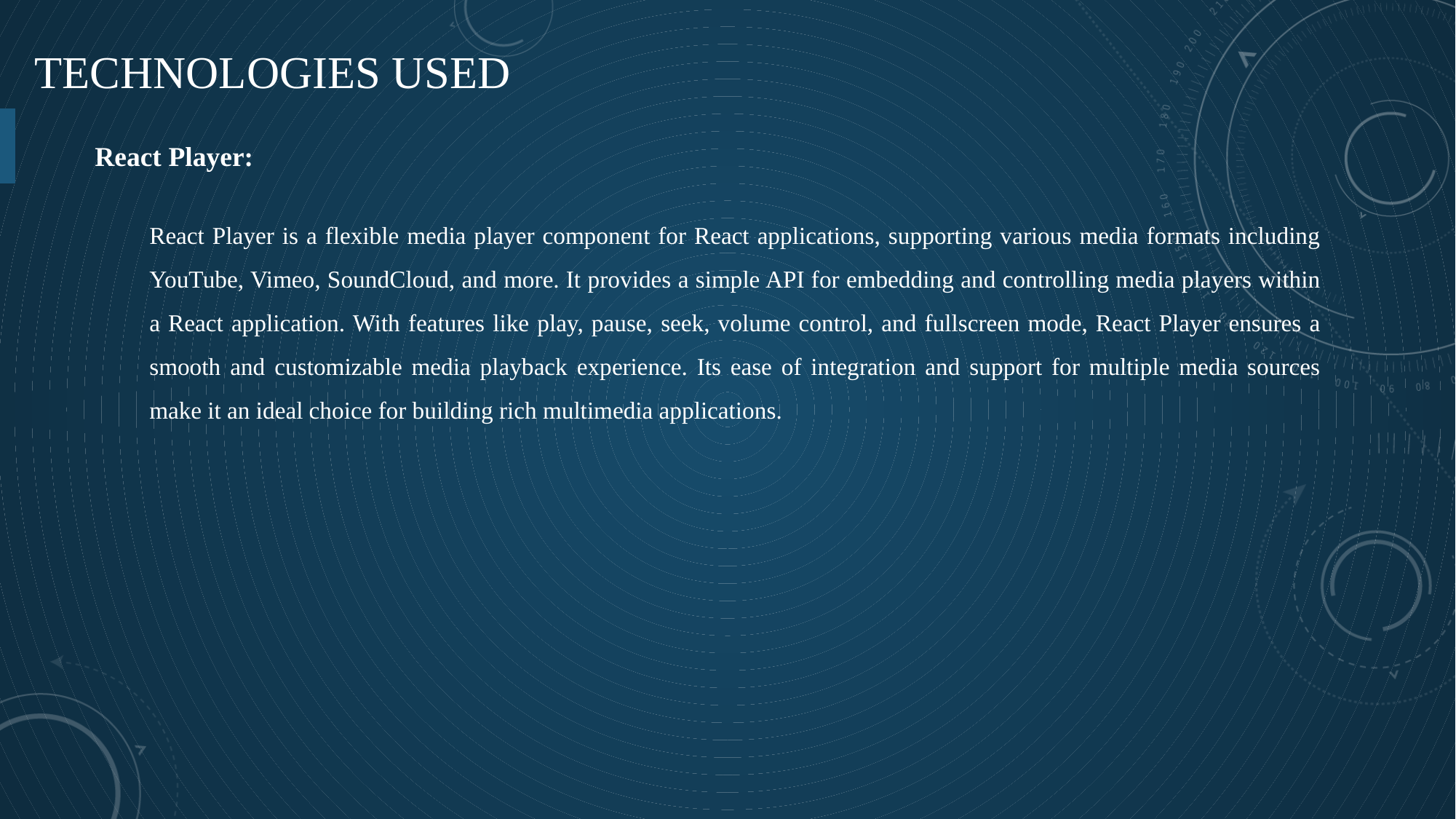

# Technologies used
React Player:
React Player is a flexible media player component for React applications, supporting various media formats including YouTube, Vimeo, SoundCloud, and more. It provides a simple API for embedding and controlling media players within a React application. With features like play, pause, seek, volume control, and fullscreen mode, React Player ensures a smooth and customizable media playback experience. Its ease of integration and support for multiple media sources make it an ideal choice for building rich multimedia applications.